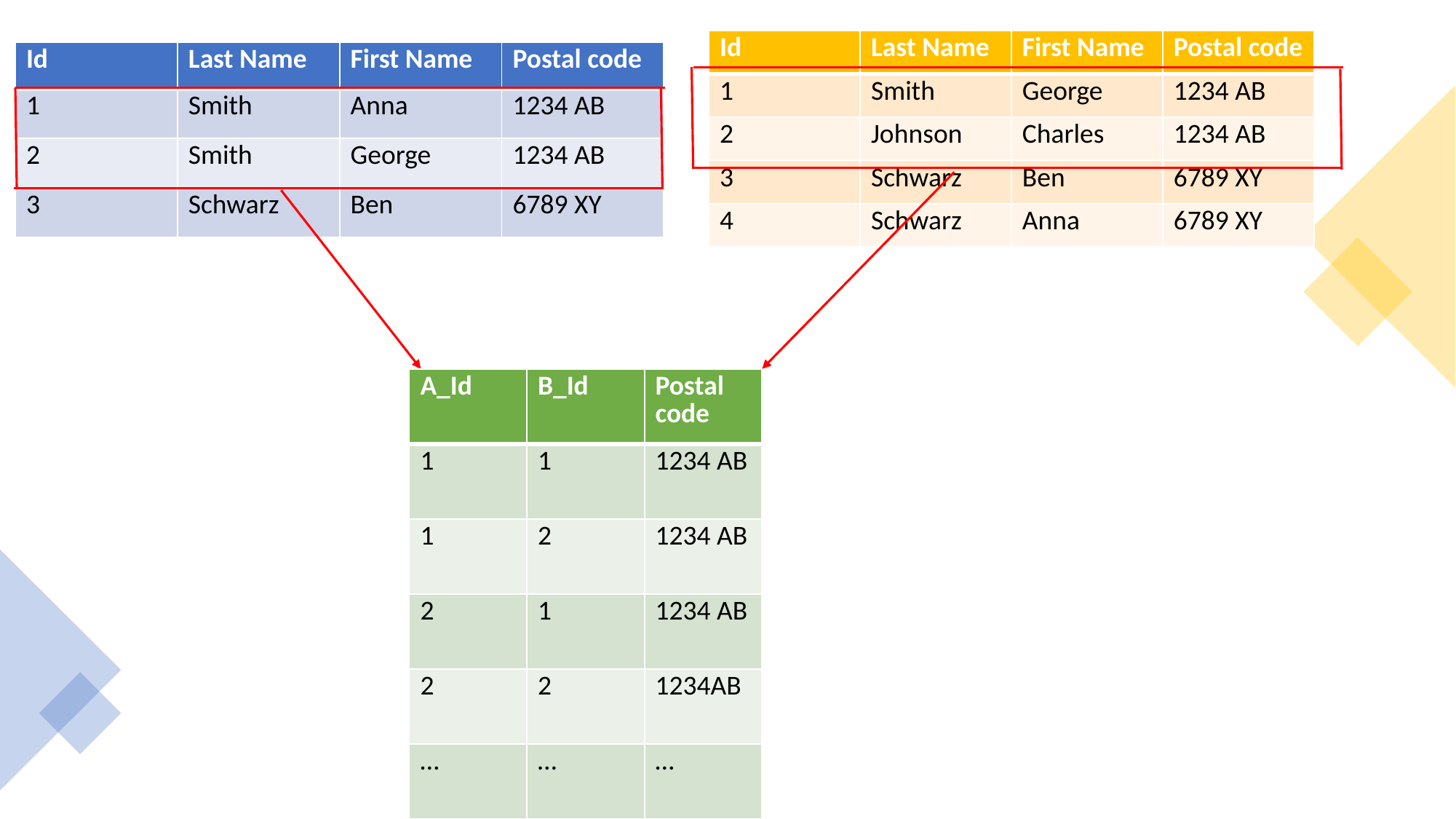

| Id | Last Name | First Name | Postal code |
| --- | --- | --- | --- |
| 1 | Smith | George | 1234 AB |
| 2 | Johnson | Charles | 1234 AB |
| 3 | Schwarz | Ben | 6789 XY |
| 4 | Schwarz | Anna | 6789 XY |
#
| Id | Last Name | First Name | Postal code |
| --- | --- | --- | --- |
| 1 | Smith | Anna | 1234 AB |
| 2 | Smith | George | 1234 AB |
| 3 | Schwarz | Ben | 6789 XY |

| A\_Id | B\_Id | Postal code |
| --- | --- | --- |
| 1 | 1 | 1234 AB |
| 1 | 2 | 1234 AB |
| 2 | 1 | 1234 AB |
| 2 | 2 | 1234AB |
| … | … | … |